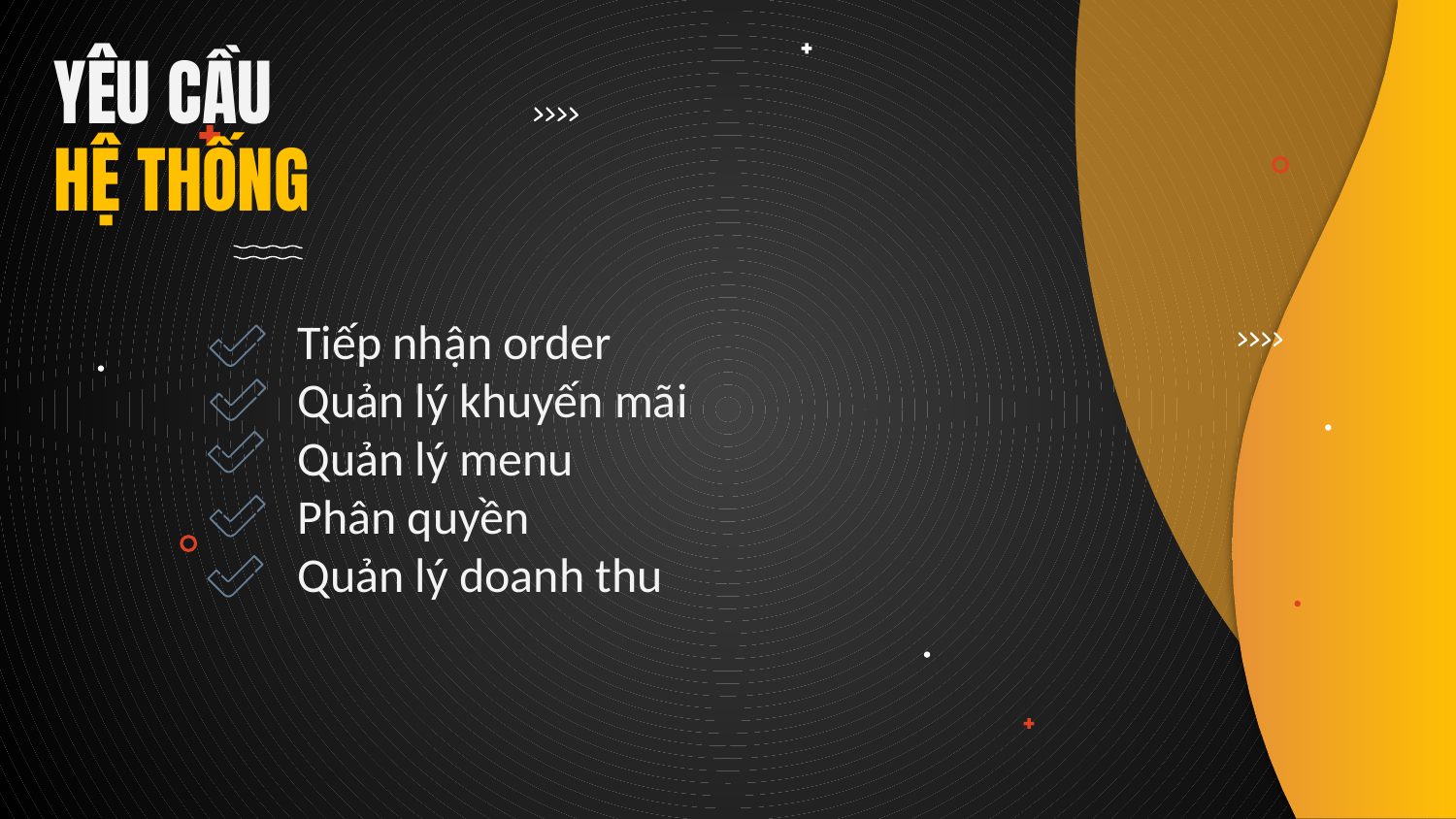

# YÊU CẦU HỆ THỐNG
Tiếp nhận order
Quản lý khuyến mãi
Quản lý menu
Phân quyền
Quản lý doanh thu